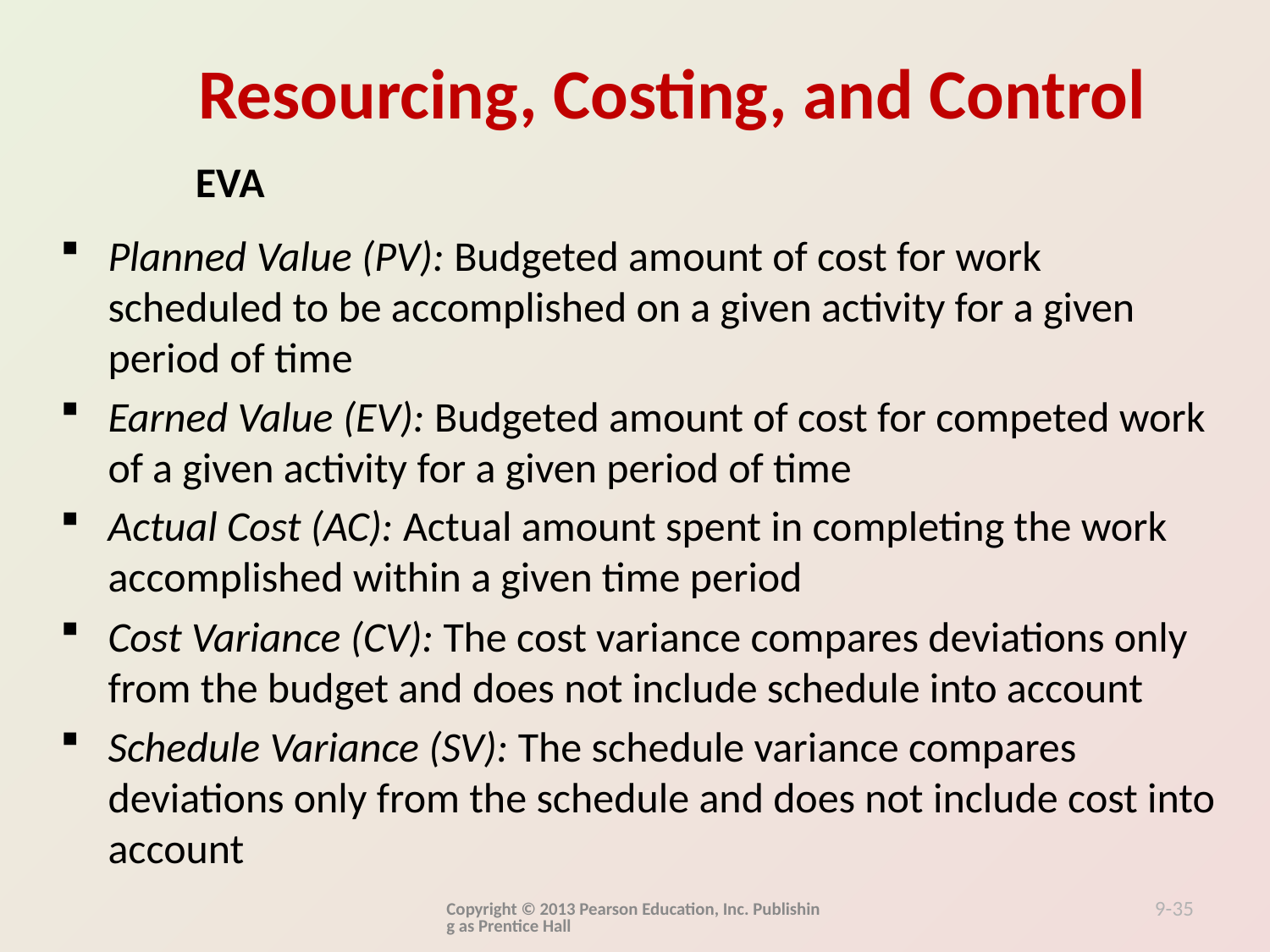

EVA
Planned Value (PV): Budgeted amount of cost for work scheduled to be accomplished on a given activity for a given period of time
Earned Value (EV): Budgeted amount of cost for competed work of a given activity for a given period of time
Actual Cost (AC): Actual amount spent in completing the work accomplished within a given time period
Cost Variance (CV): The cost variance compares deviations only from the budget and does not include schedule into account
Schedule Variance (SV): The schedule variance compares deviations only from the schedule and does not include cost into account
Copyright © 2013 Pearson Education, Inc. Publishing as Prentice Hall
9-35